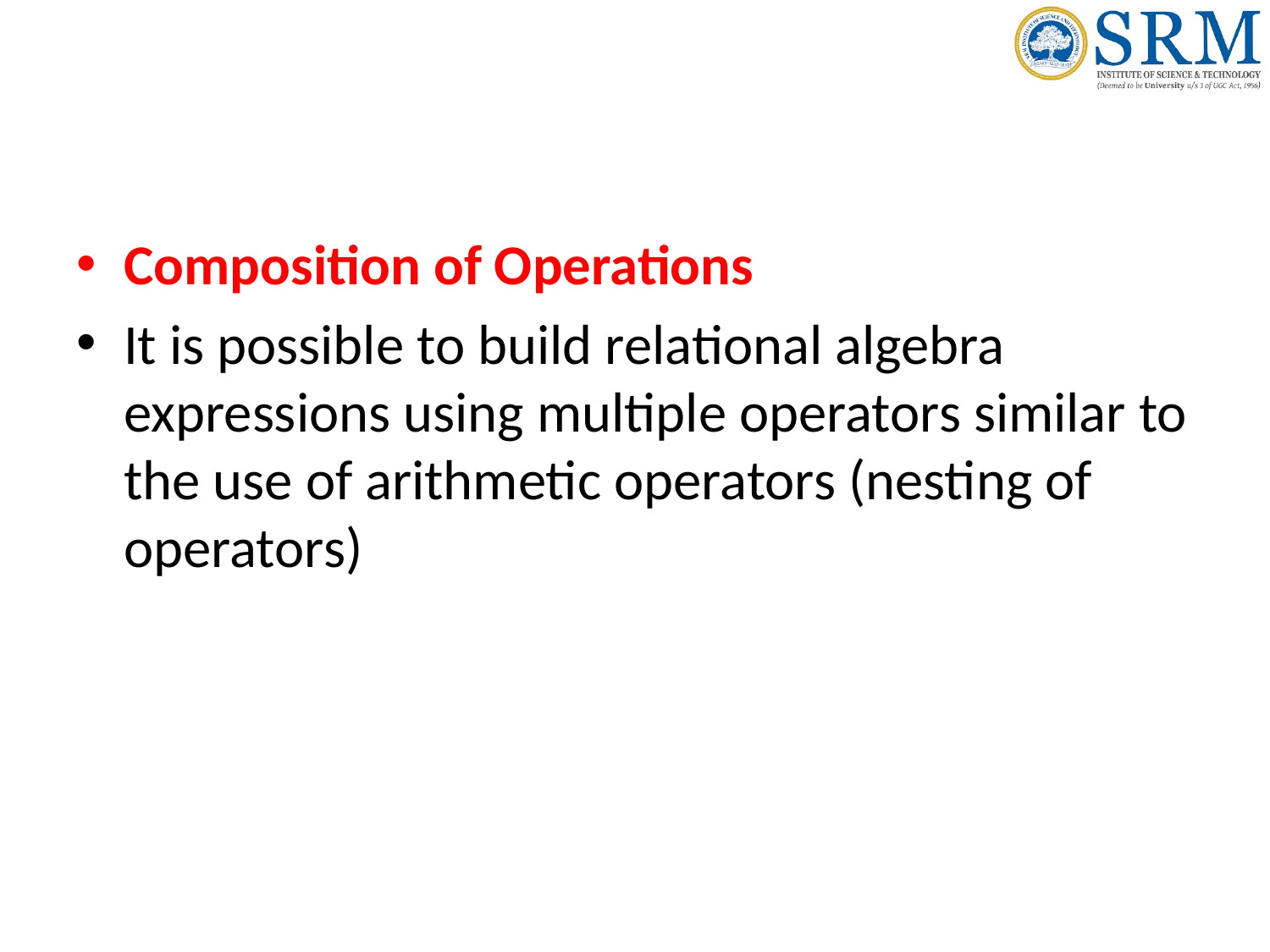

#
Composition of Operations
It is possible to build relational algebra expressions using multiple operators similar to the use of arithmetic operators (nesting of operators)